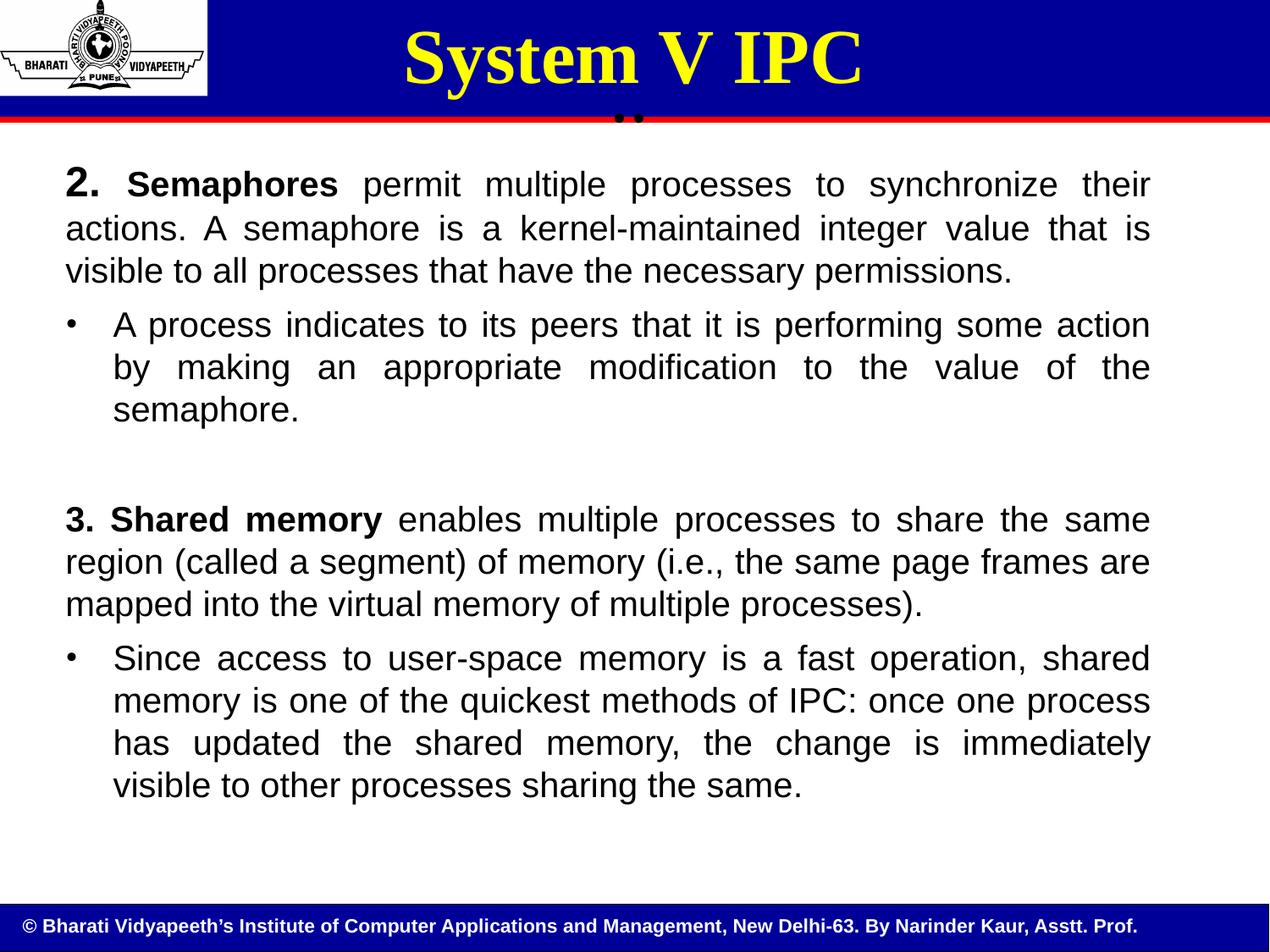

System V IPC
# ..
2. Semaphores permit multiple processes to synchronize their actions. A semaphore is a kernel-maintained integer value that is visible to all processes that have the necessary permissions.
A process indicates to its peers that it is performing some action by making an appropriate modification to the value of the semaphore.

3. Shared memory enables multiple processes to share the same region (called a segment) of memory (i.e., the same page frames are mapped into the virtual memory of multiple processes).
Since access to user-space memory is a fast operation, shared memory is one of the quickest methods of IPC: once one process has updated the shared memory, the change is immediately visible to other processes sharing the same.